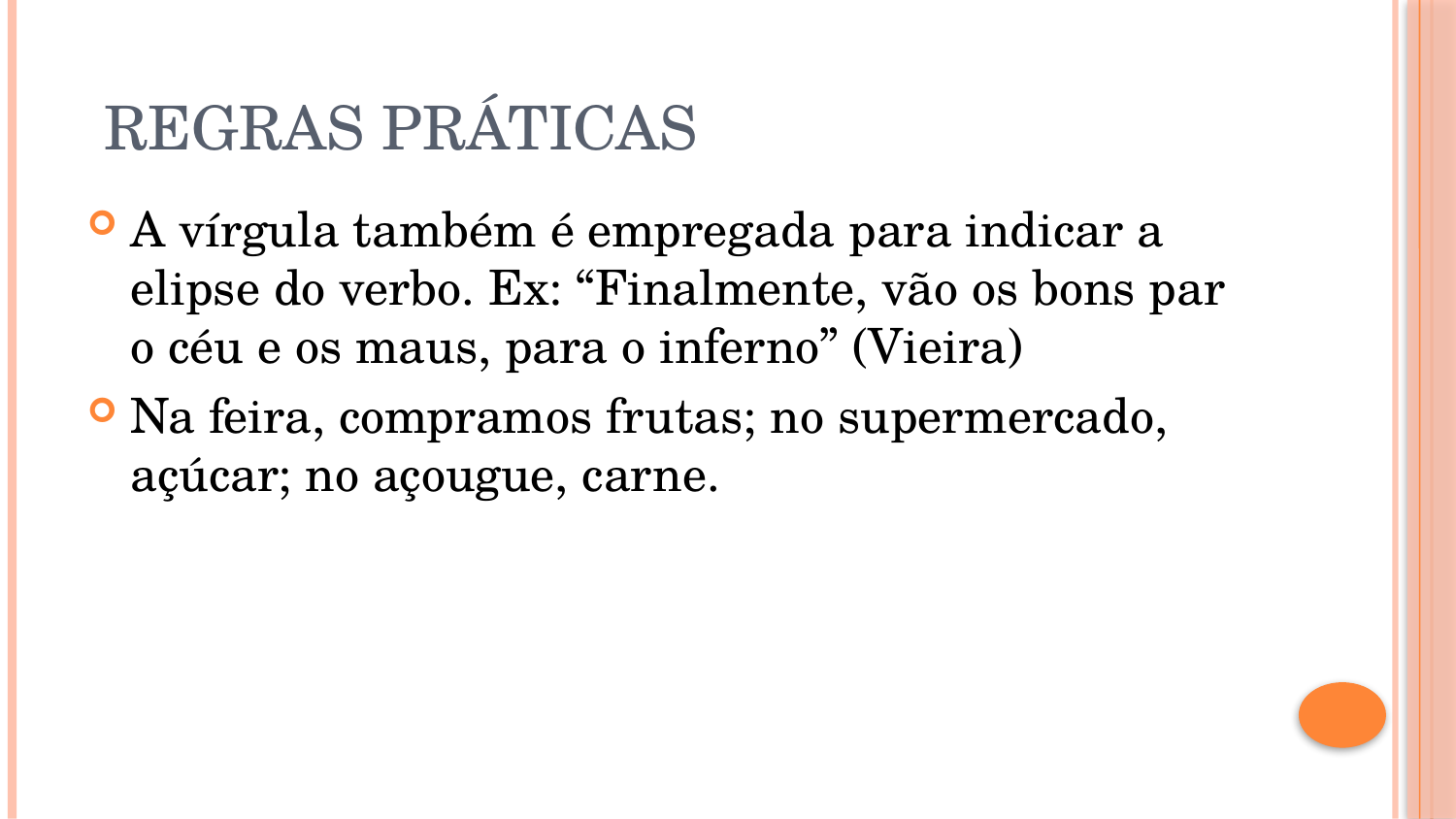

# Regras práticas
A vírgula também é empregada para indicar a elipse do verbo. Ex: “Finalmente, vão os bons par o céu e os maus, para o inferno” (Vieira)
Na feira, compramos frutas; no supermercado, açúcar; no açougue, carne.